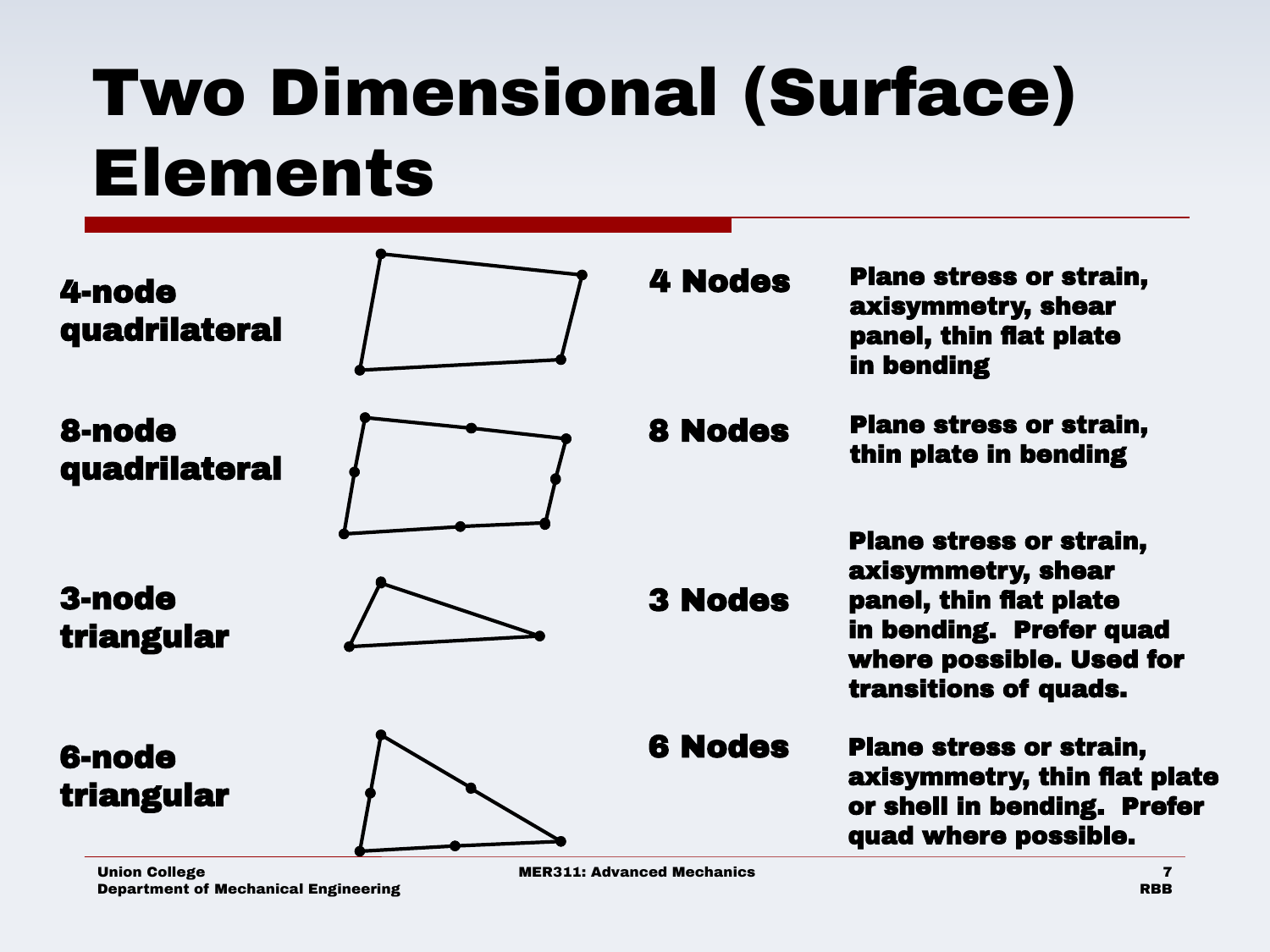

# Two Dimensional (Surface) Elements
4 Nodes
Plane stress or strain,
axisymmetry, shear
panel, thin flat plate
in bending
4-node
quadrilateral
Plane stress or strain,
thin plate in bending
8-node
quadrilateral
8 Nodes
Plane stress or strain,
axisymmetry, shear
panel, thin flat plate
in bending.  Prefer quad where possible. Used for transitions of quads.
3-node
triangular
3 Nodes
6 Nodes
Plane stress or strain,
axisymmetry, thin flat plate
or shell in bending.  Prefer quad where possible.
6-node
triangular
7
RBB